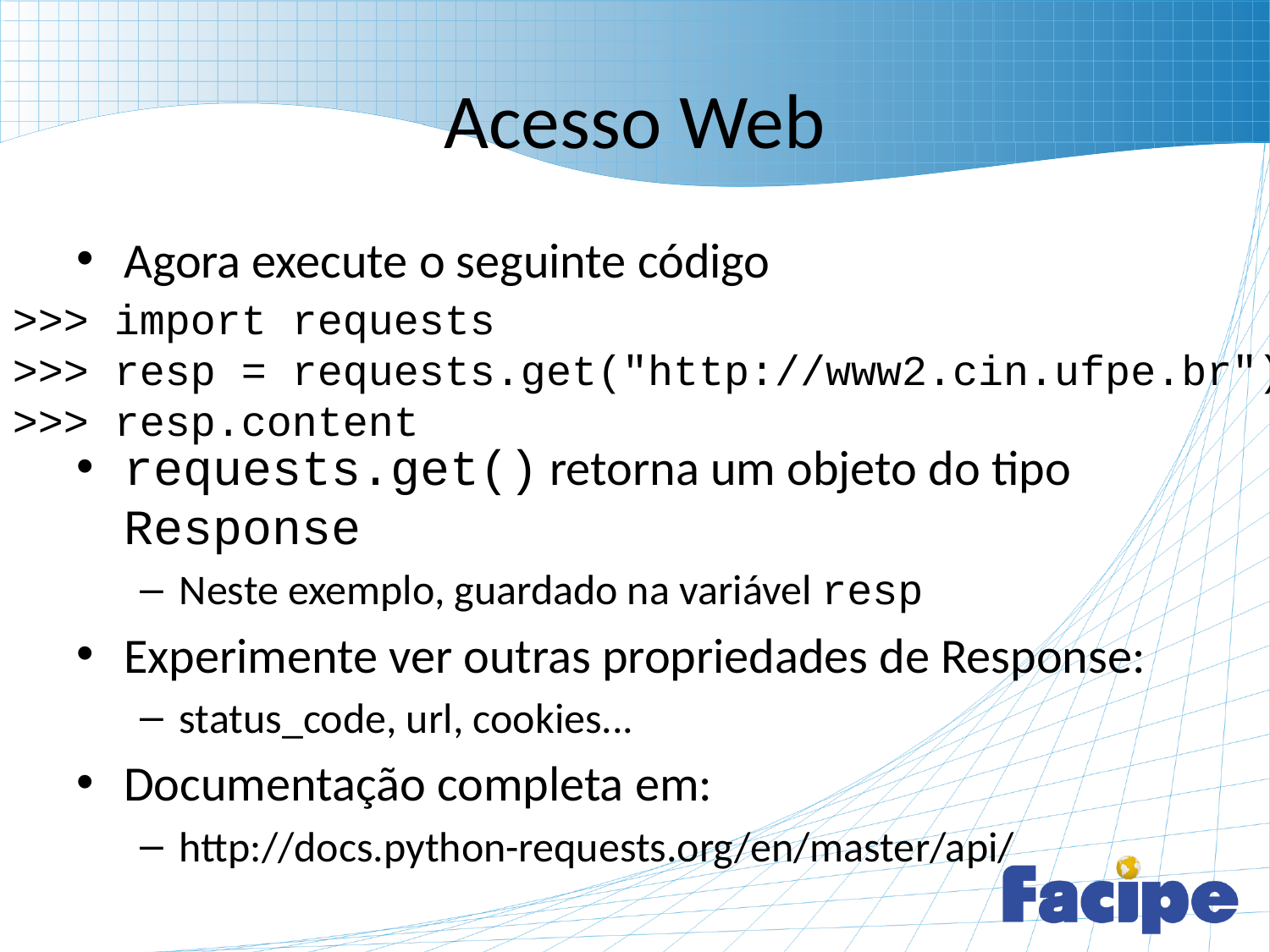

# Acesso Web
Agora execute o seguinte código

requests.get() retorna um objeto do tipo Response
Neste exemplo, guardado na variável resp
Experimente ver outras propriedades de Response:
status_code, url, cookies...
Documentação completa em:
http://docs.python-requests.org/en/master/api/
>>> import requests
>>> resp = requests.get("http://www2.cin.ufpe.br")
>>> resp.content